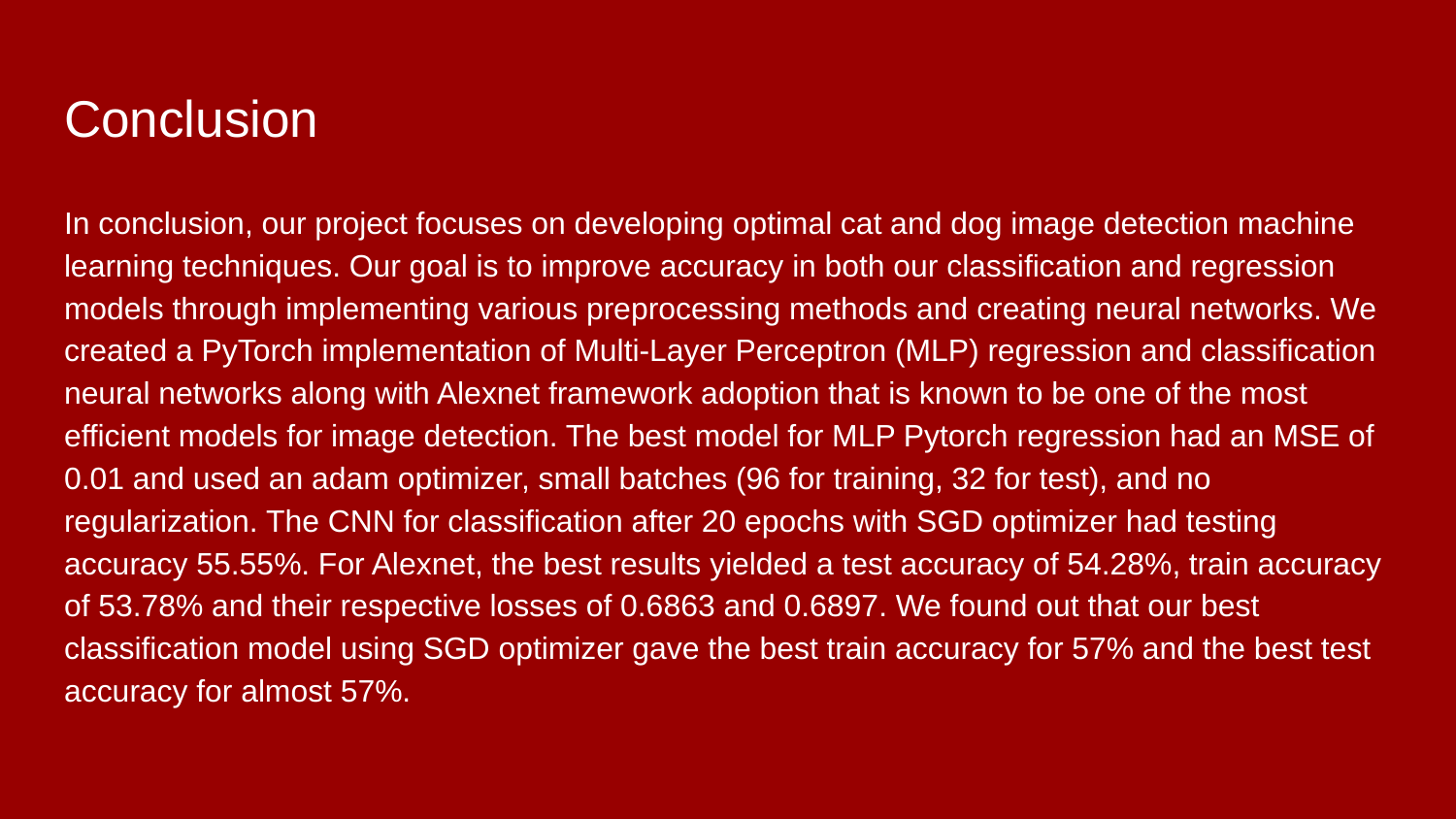

# Conclusion
In conclusion, our project focuses on developing optimal cat and dog image detection machine learning techniques. Our goal is to improve accuracy in both our classification and regression models through implementing various preprocessing methods and creating neural networks. We created a PyTorch implementation of Multi-Layer Perceptron (MLP) regression and classification neural networks along with Alexnet framework adoption that is known to be one of the most efficient models for image detection. The best model for MLP Pytorch regression had an MSE of 0.01 and used an adam optimizer, small batches (96 for training, 32 for test), and no regularization. The CNN for classification after 20 epochs with SGD optimizer had testing accuracy 55.55%. For Alexnet, the best results yielded a test accuracy of 54.28%, train accuracy of 53.78% and their respective losses of 0.6863 and 0.6897. We found out that our best classification model using SGD optimizer gave the best train accuracy for 57% and the best test accuracy for almost 57%.